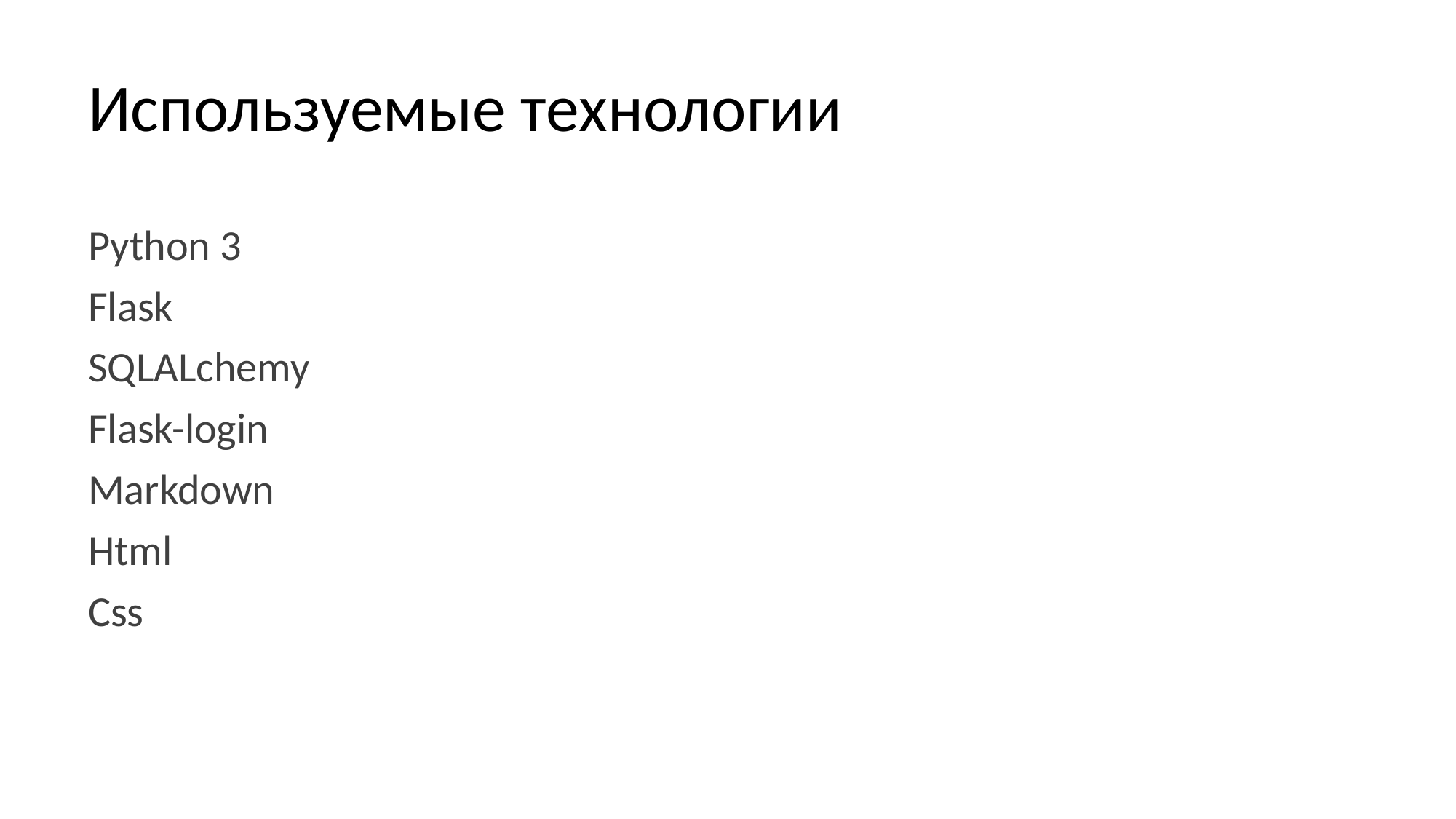

# Используемые технологии
Python 3
Flask
SQLALchemy
Flask-login
Markdown
Html
Css